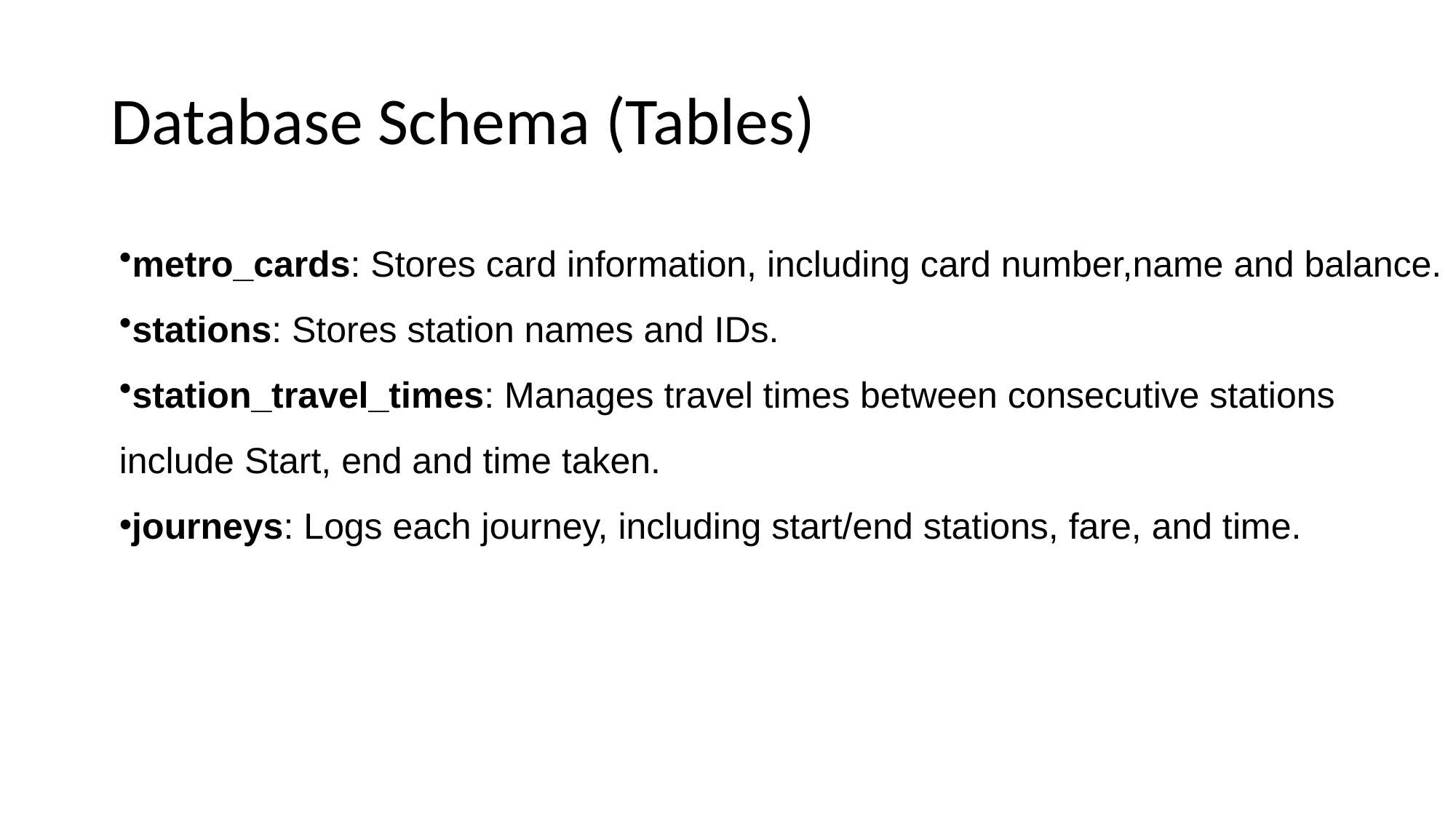

# Database Schema (Tables)
metro_cards: Stores card information, including card number,name and balance.
stations: Stores station names and IDs.
station_travel_times: Manages travel times between consecutive stations
include Start, end and time taken.
journeys: Logs each journey, including start/end stations, fare, and time.